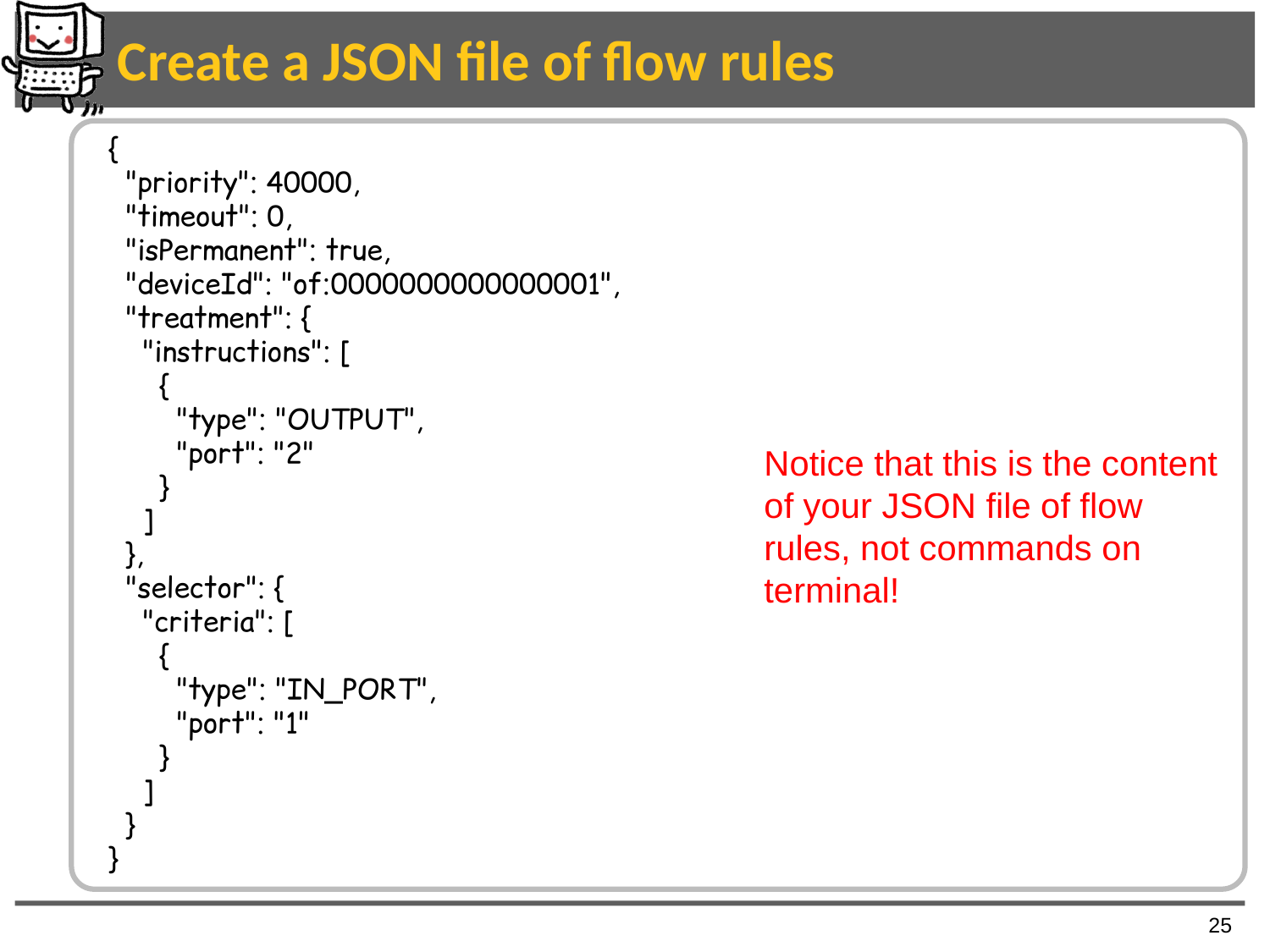

# Create a JSON file of flow rules

{
  "priority": 40000,
  "timeout": 0,
  "isPermanent": true,
  "deviceId": "of:0000000000000001",
  "treatment": {
    "instructions": [
      {
        "type": "OUTPUT",
        "port": "2"
      }
    ]
  },
  "selector": {
    "criteria": [
      {
        "type": "IN_PORT",
        "port": "1"
      }
    ]
  }
}
Notice that this is the content of your JSON file of flow rules, not commands on terminal!
25